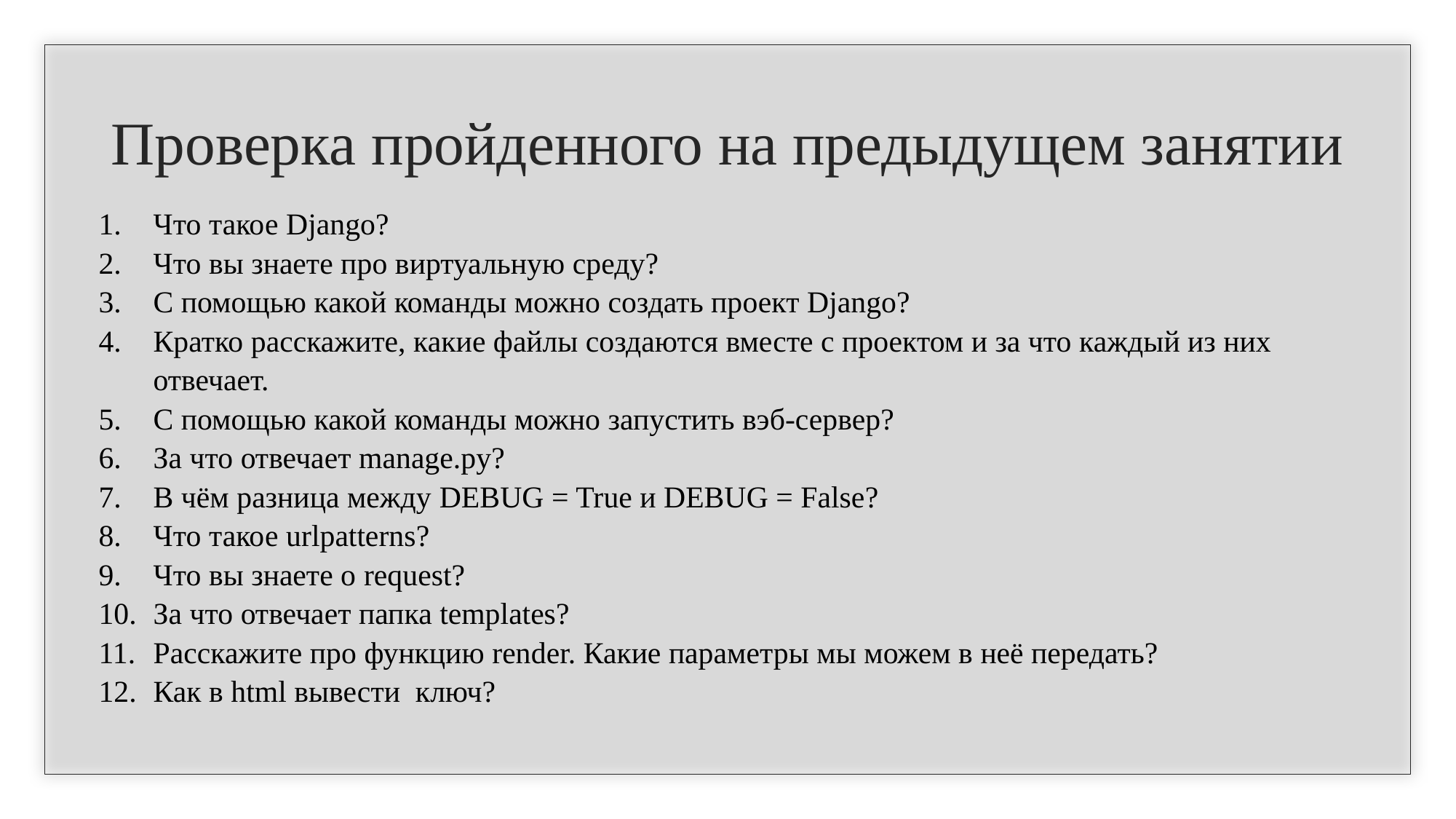

# Проверка пройденного на предыдущем занятии
Что такое Django?
Что вы знаете про виртуальную среду?
С помощью какой команды можно создать проект Django?
Кратко расскажите, какие файлы создаются вместе с проектом и за что каждый из них отвечает.
С помощью какой команды можно запустить вэб-сервер?
За что отвечает manage.py?
В чём разница между DEBUG = True и DEBUG = False?
Что такое urlpatterns?
Что вы знаете о request?
За что отвечает папка templates?
Расскажите про функцию render. Какие параметры мы можем в неё передать?
Как в html вывести  ключ?